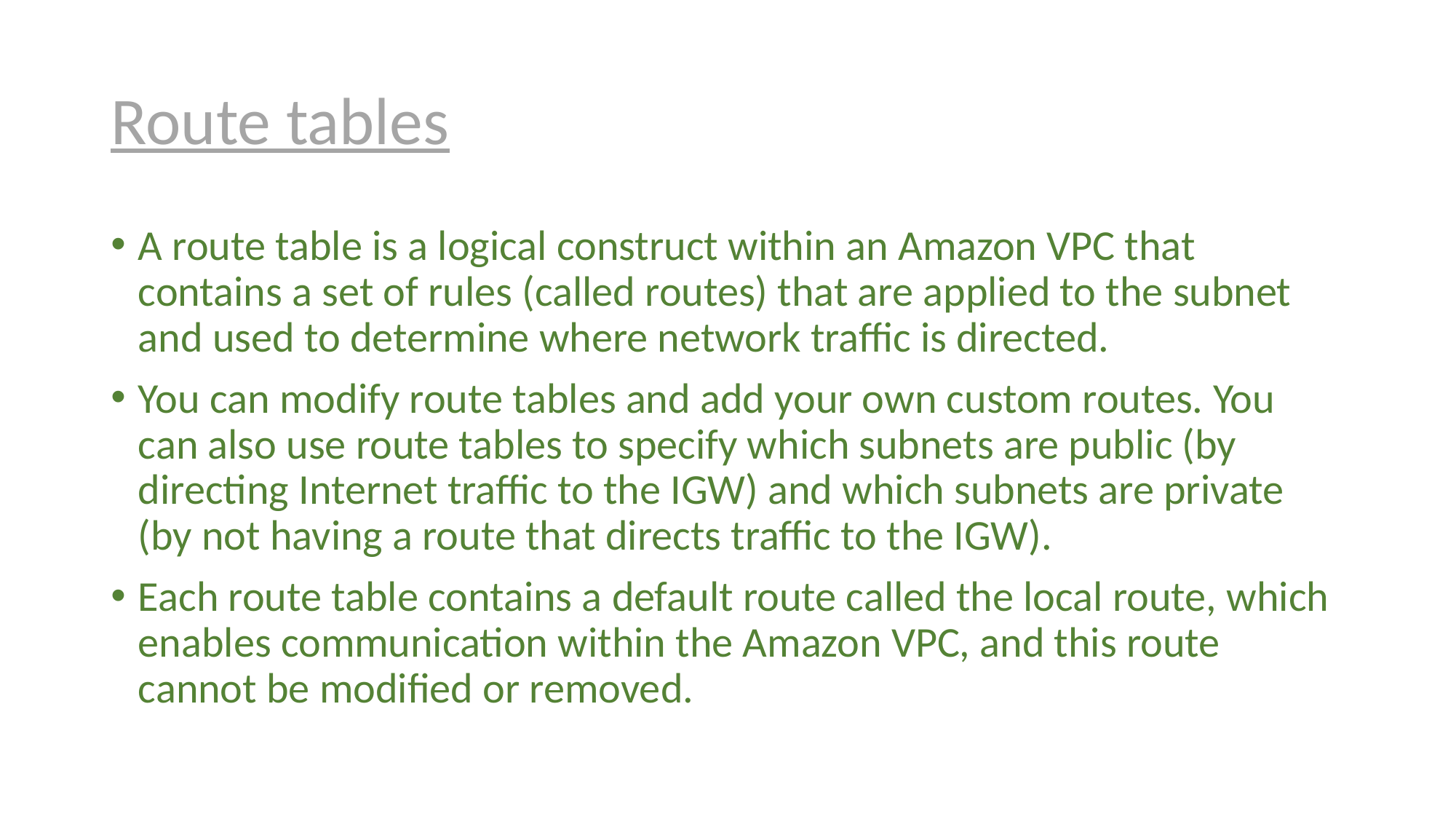

# Route tables
A route table is a logical construct within an Amazon VPC that contains a set of rules (called routes) that are applied to the subnet and used to determine where network traffic is directed.
You can modify route tables and add your own custom routes. You can also use route tables to specify which subnets are public (by directing Internet traffic to the IGW) and which subnets are private (by not having a route that directs traffic to the IGW).
Each route table contains a default route called the local route, which enables communication within the Amazon VPC, and this route cannot be modified or removed.